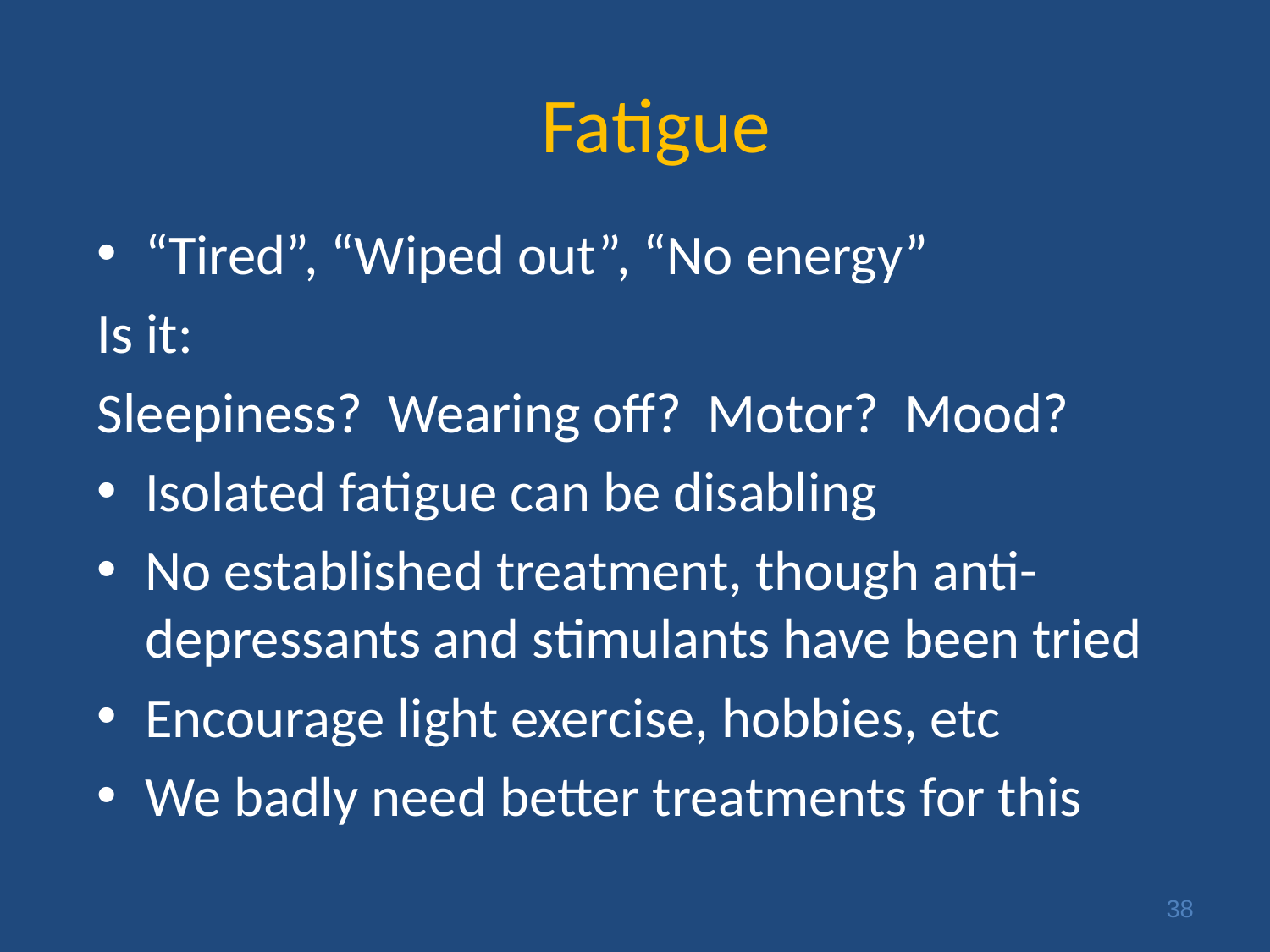

# Fatigue
“Tired”, “Wiped out”, “No energy”
Is it:
Sleepiness?  Wearing off?  Motor?  Mood?
Isolated fatigue can be disabling
No established treatment, though anti- depressants and stimulants have been tried
Encourage light exercise, hobbies, etc
We badly need better treatments for this
38